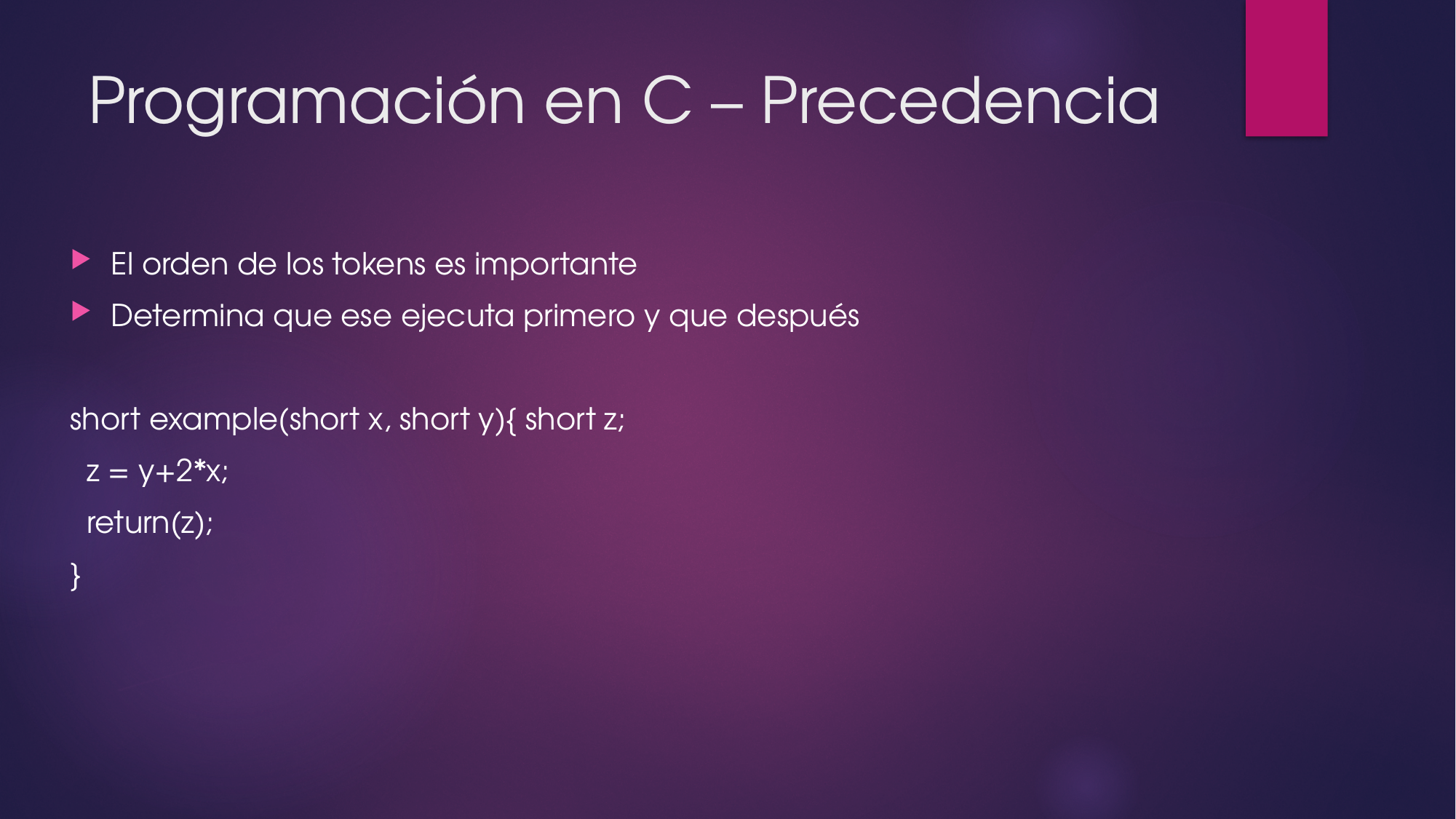

# Programación en C – Precedencia
El orden de los tokens es importante
Determina que ese ejecuta primero y que después

short example(short x, short y){ short z;
  z = y+2*x;
  return(z);
}